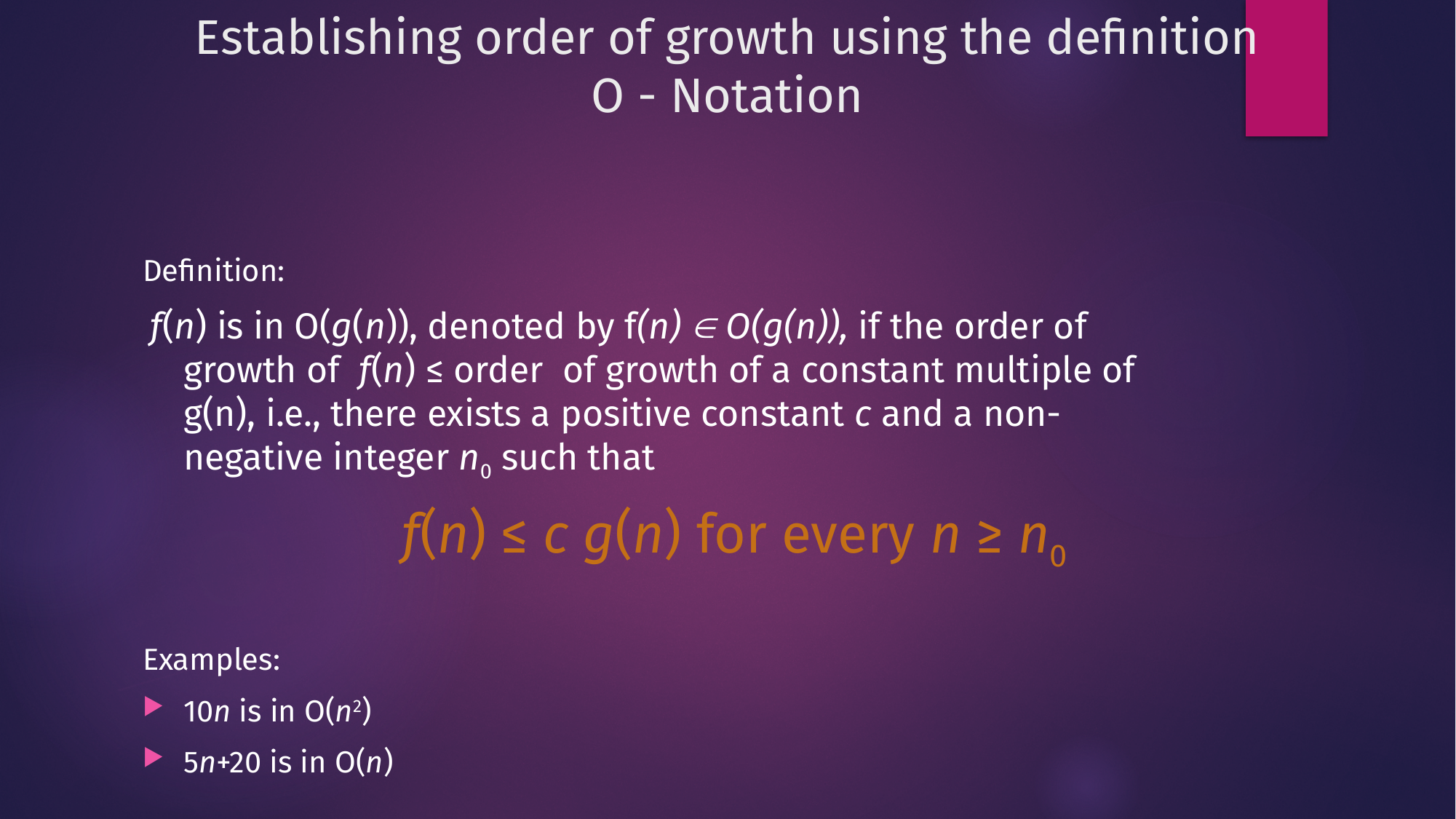

# Establishing order of growth using the definition O - Notation
Definition:
 f(n) is in O(g(n)), denoted by f(n) ∈ O(g(n)), if the order of growth of  f(n) ≤ order  of growth of a constant multiple of g(n), i.e., there exists a positive constant c and a non-negative integer n0 such that
                	f(n) ≤ c g(n) for every n ≥ n0

Examples:
10n is in O(n2)
5n+20 is in O(n)